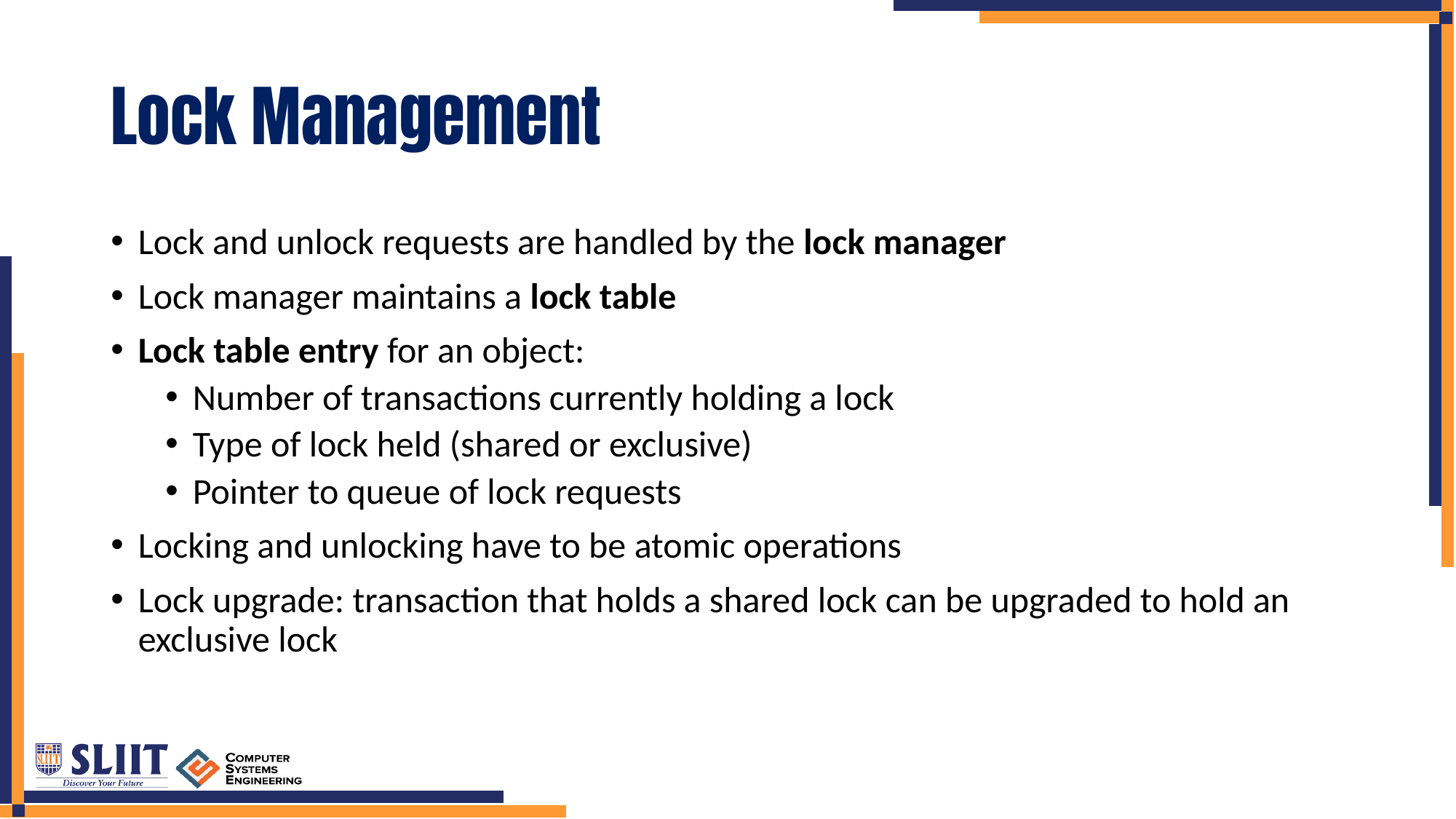

# Lock Management
Lock and unlock requests are handled by the lock manager
Lock manager maintains a lock table
Lock table entry for an object:
Number of transactions currently holding a lock
Type of lock held (shared or exclusive)
Pointer to queue of lock requests
Locking and unlocking have to be atomic operations
Lock upgrade: transaction that holds a shared lock can be upgraded to hold an exclusive lock